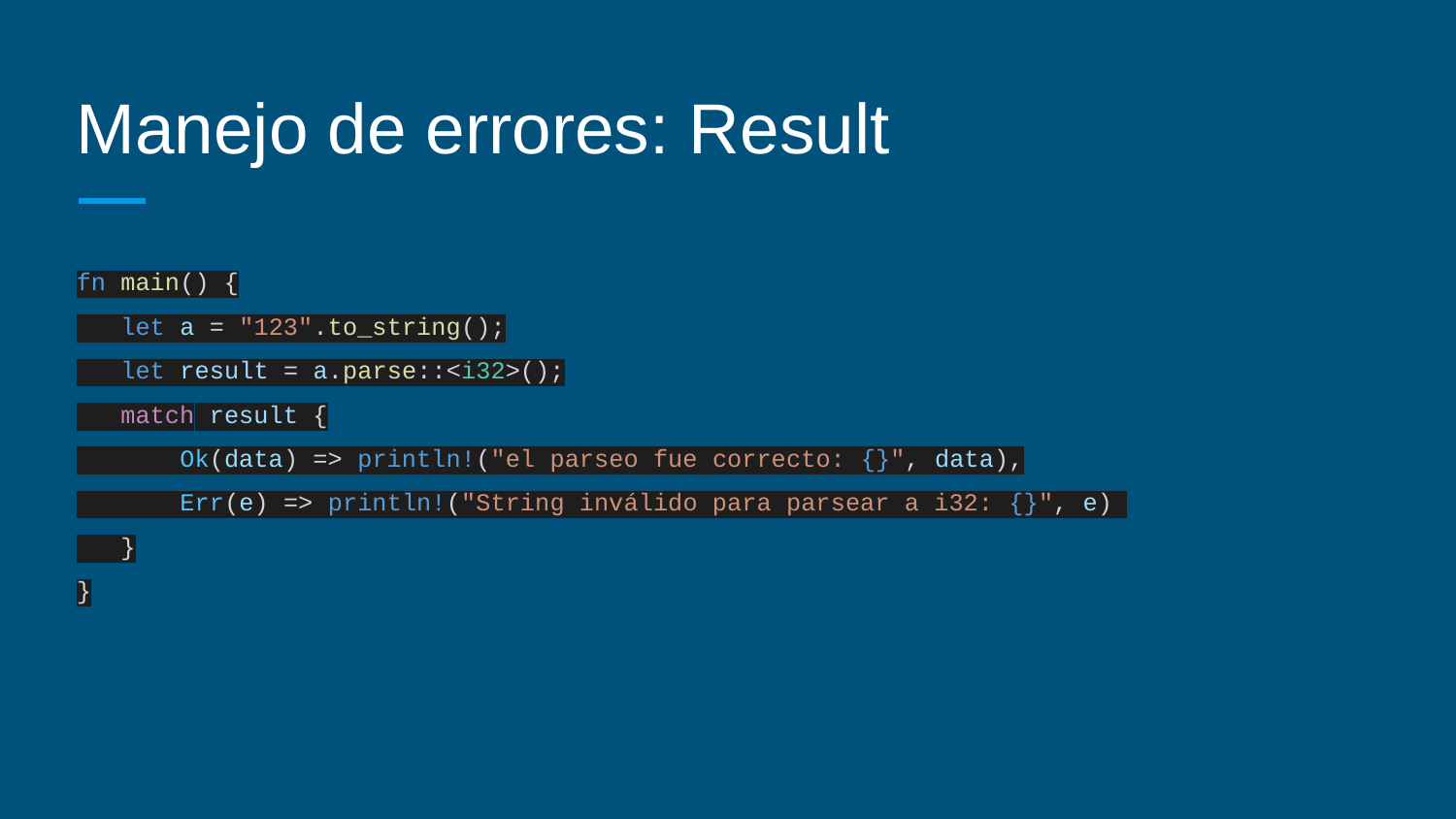

# Manejo de errores: Result
fn main() {
   let a = "123".to_string();
   let result = a.parse::<i32>();
   match result {
       Ok(data) => println!("el parseo fue correcto: {}", data),
       Err(e) => println!("String inválido para parsear a i32: {}", e)
   }
}